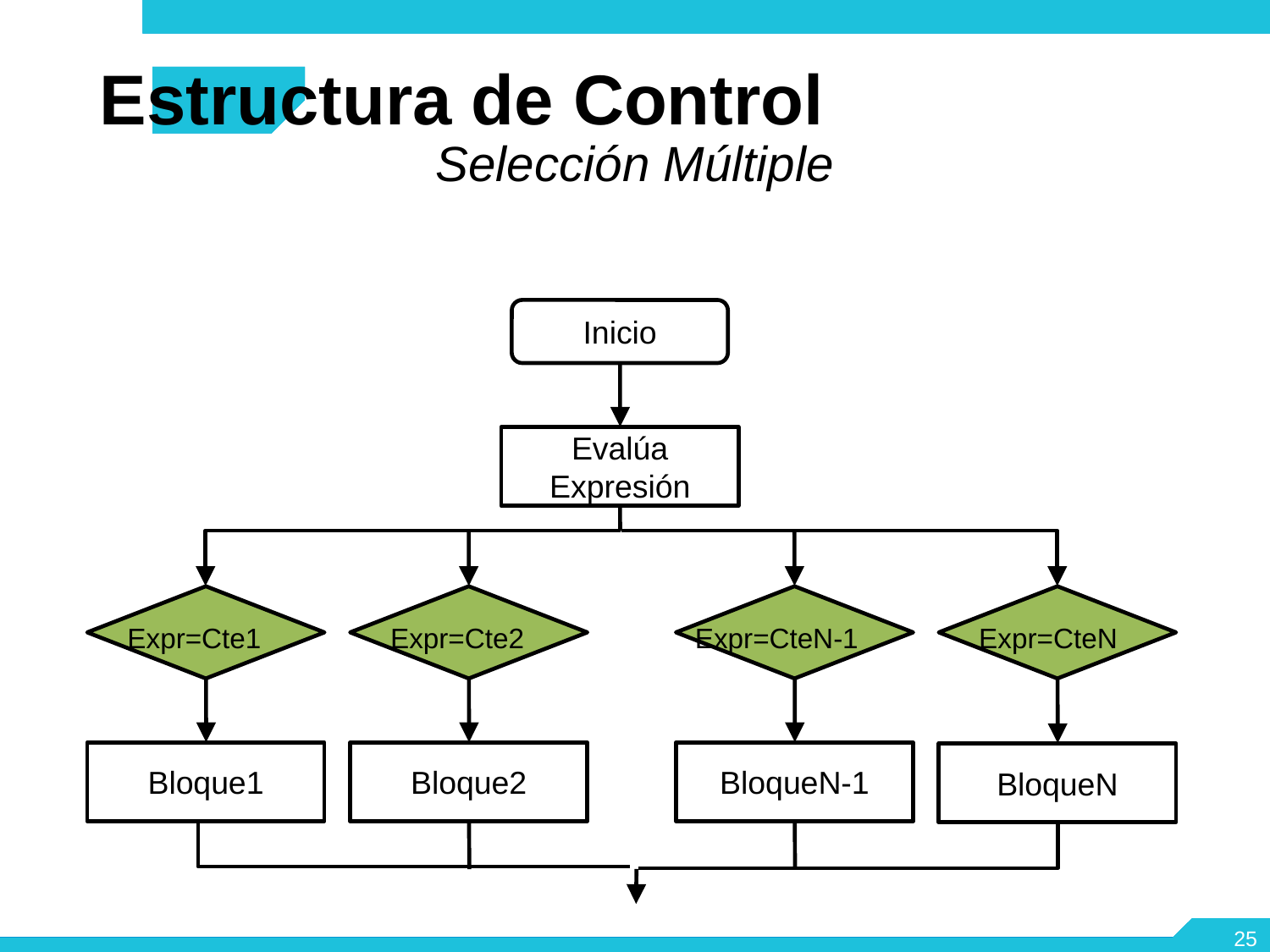

Estructura de Control
Selección Múltiple
Inicio

Evalúa Expresión

Expr=Cte1
Expr=Cte2
Expr=CteN-1
Expr=CteN

Bloque1
Bloque2
BloqueN-1
BloqueN

25